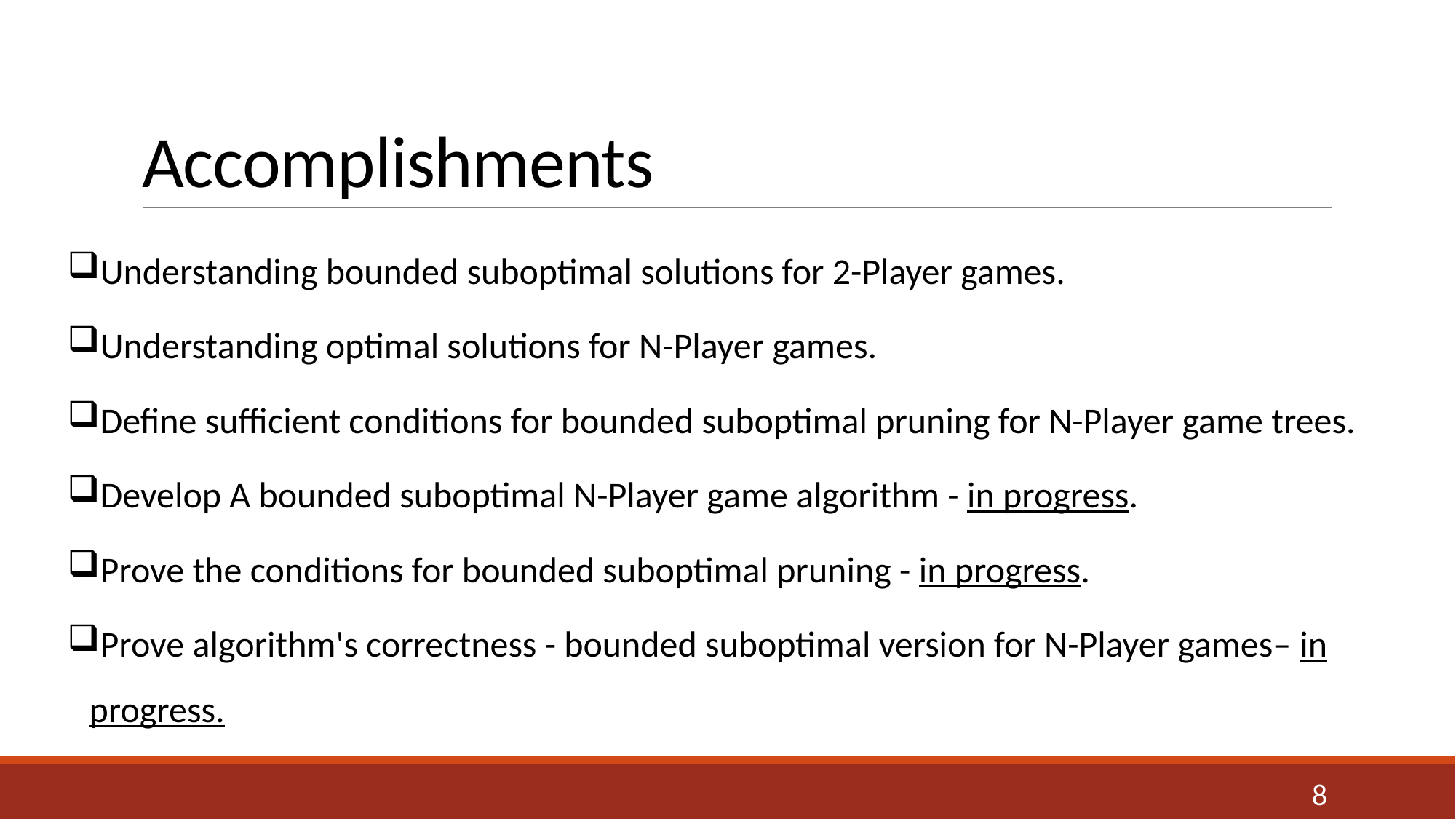

# Accomplishments
Understanding bounded suboptimal solutions for 2-Player games.
Understanding optimal solutions for N-Player games.
Define sufficient conditions for bounded suboptimal pruning for N-Player game trees.
Develop A bounded suboptimal N-Player game algorithm - in progress.
Prove the conditions for bounded suboptimal pruning - in progress.
Prove algorithm's correctness - bounded suboptimal version for N-Player games– in progress.
8